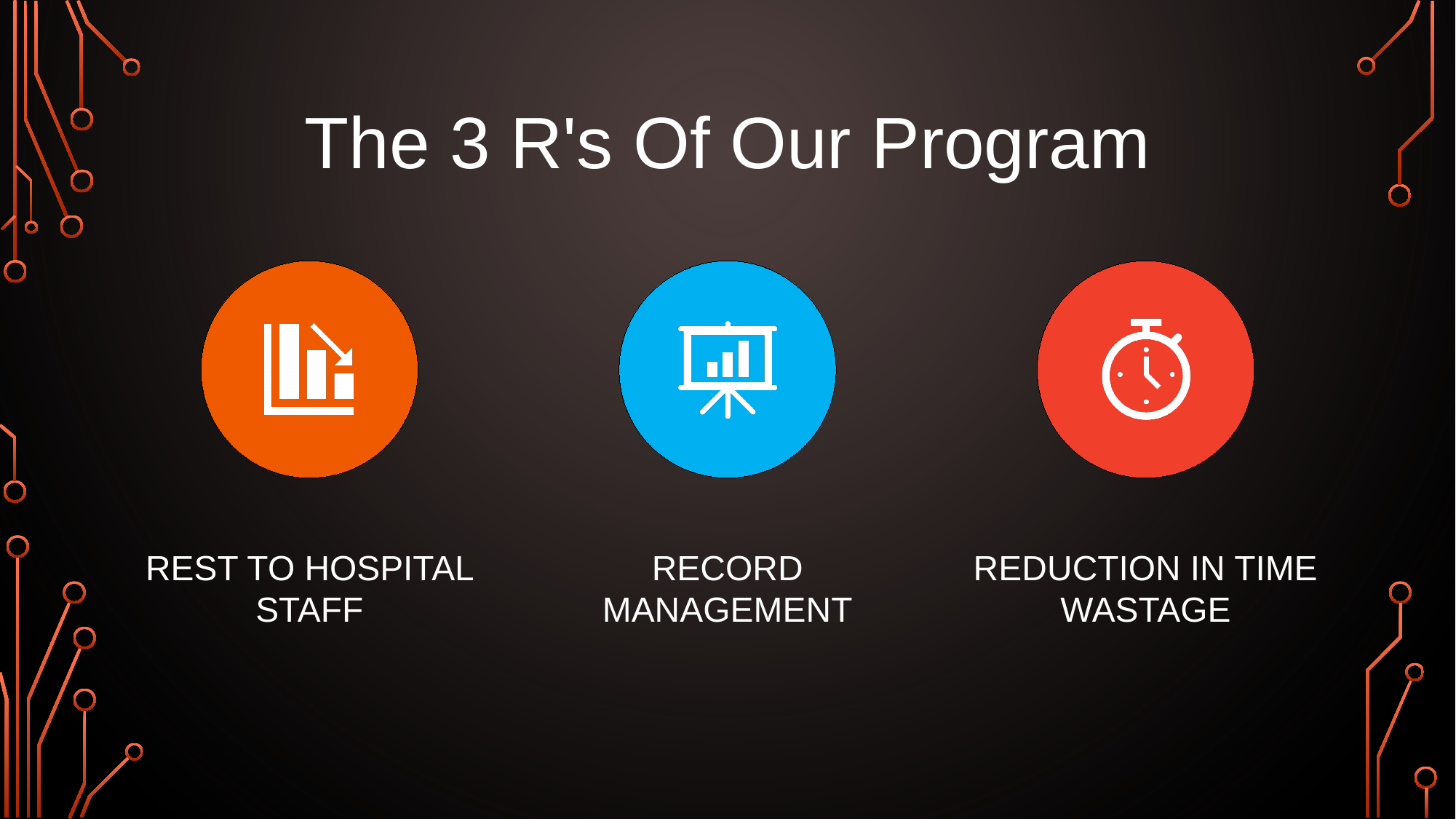

The 3 R's Of Our Program
Rest To hospital staff
Record management
Reduction in time wastage